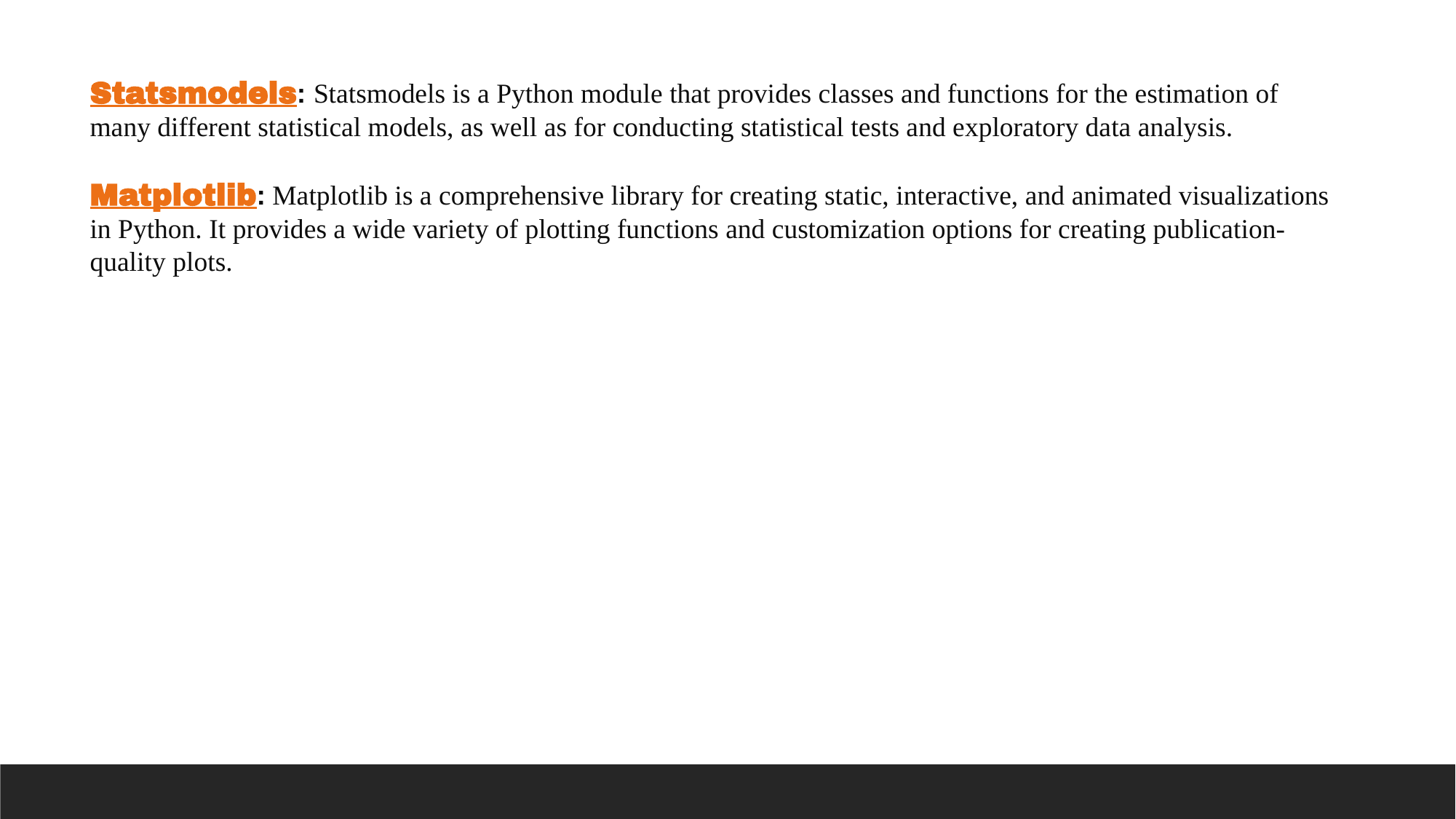

Statsmodels: Statsmodels is a Python module that provides classes and functions for the estimation of many different statistical models, as well as for conducting statistical tests and exploratory data analysis.

Matplotlib: Matplotlib is a comprehensive library for creating static, interactive, and animated visualizations in Python. It provides a wide variety of plotting functions and customization options for creating publication-quality plots.